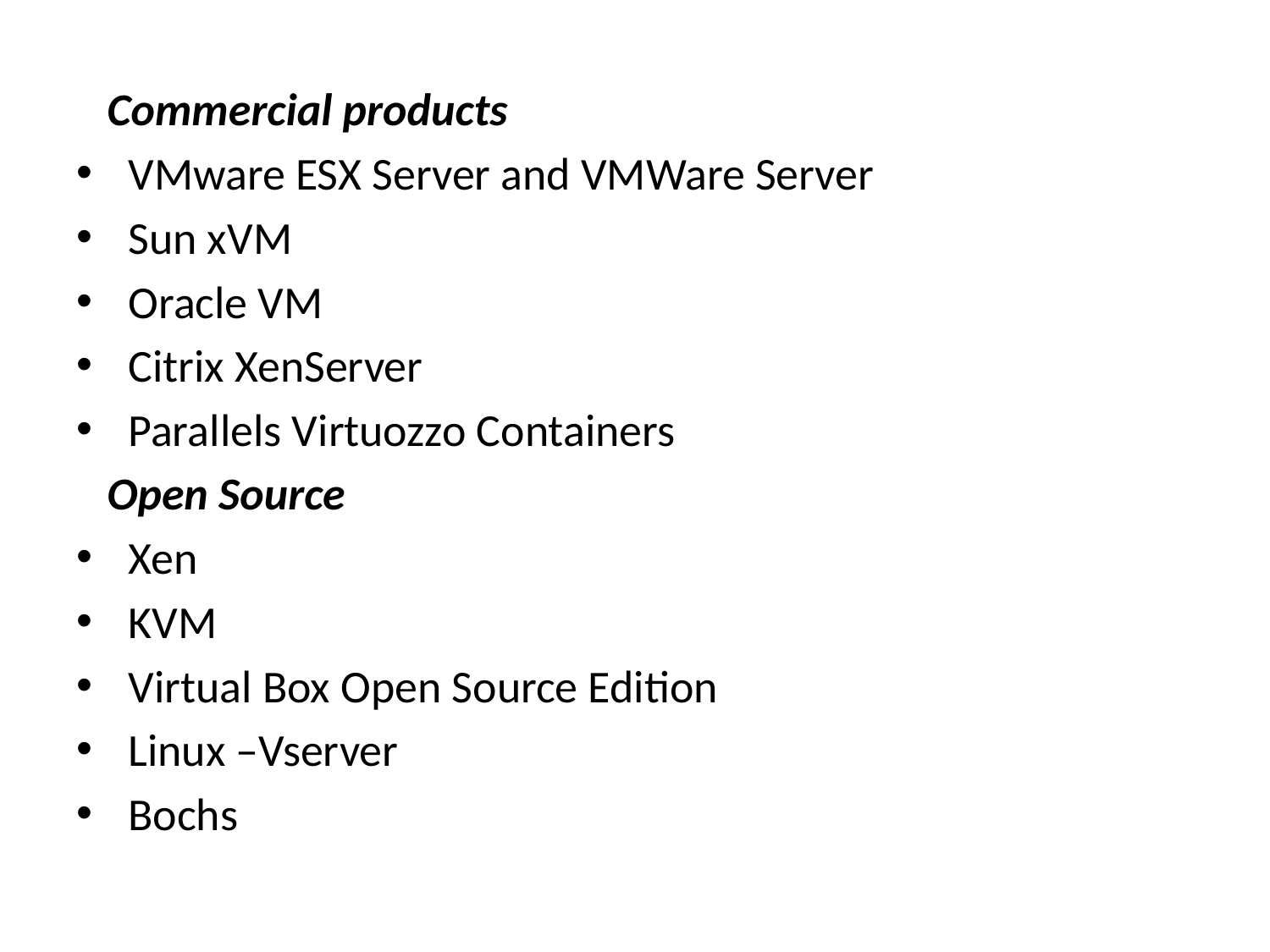

Commercial products
 VMware ESX Server and VMWare Server
 Sun xVM
 Oracle VM
 Citrix XenServer
 Parallels Virtuozzo Containers
   Open Source
 Xen
 KVM
 Virtual Box Open Source Edition
 Linux –Vserver
 Bochs